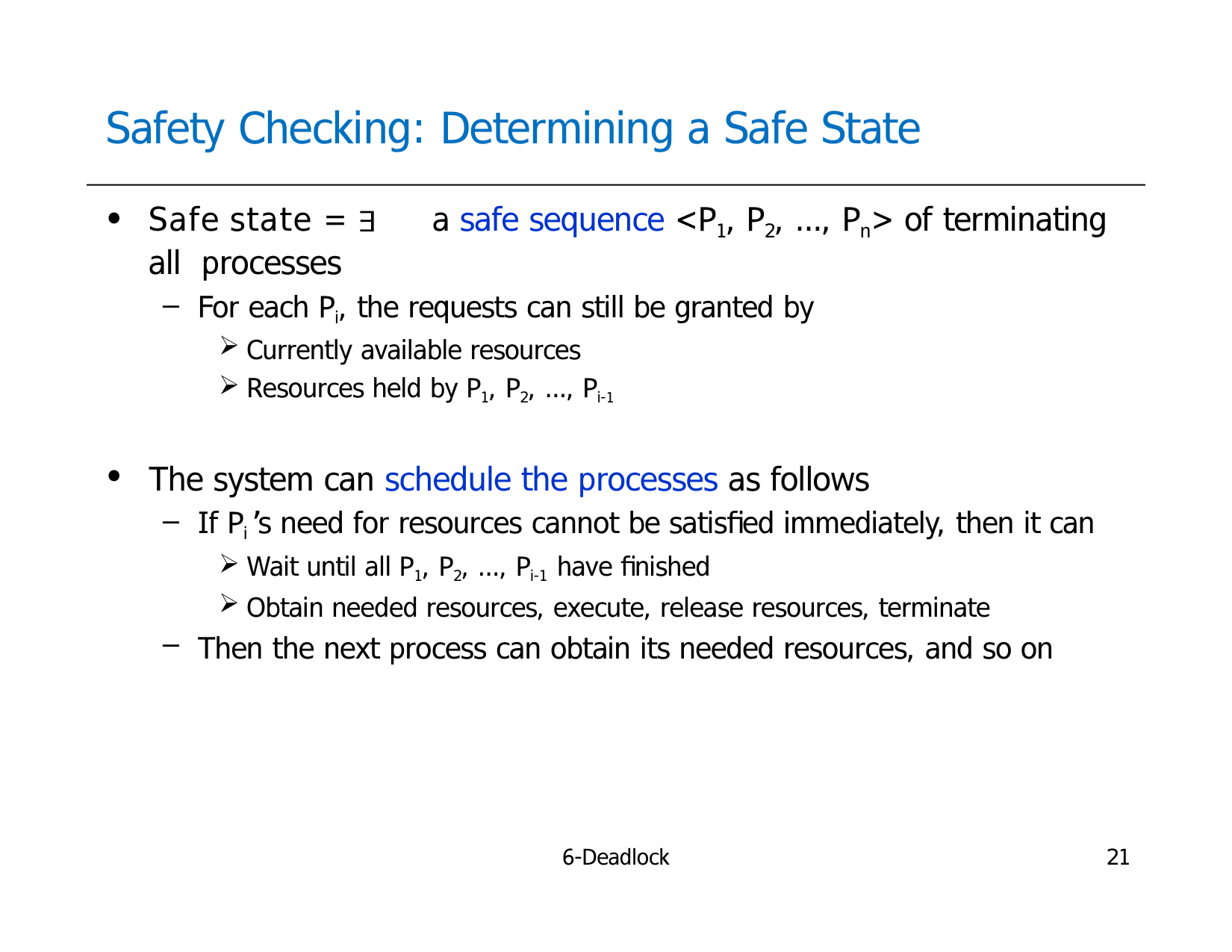

# Safety Checking: Determining a Safe State
Safe state =	a safe sequence <P1, P2, …, Pn> of terminating all  processes
For each Pi, the requests can still be granted by
Currently available resources
Resources held by P1, P2, …, Pi-1

The system can schedule the processes as follows
If Pi ’s need for resources cannot be satisfied immediately, then it can
Wait until all P1, P2, …, Pi-1 have finished
Obtain needed resources, execute, release resources, terminate
Then the next process can obtain its needed resources, and so on

6-Deadlock
21